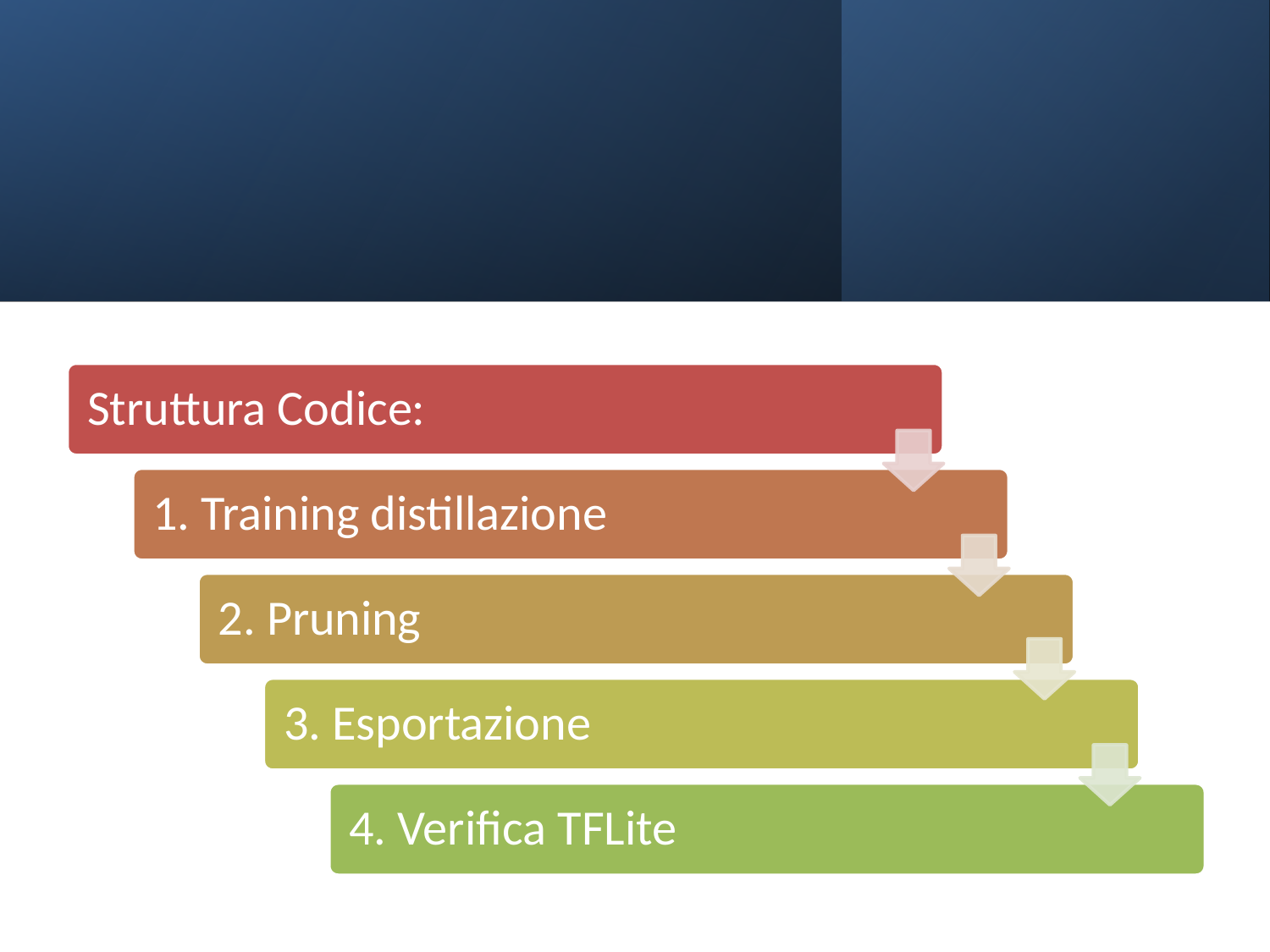

Struttura Codice:
1. Training distillazione
2. Pruning
3. Esportazione
4. Verifica TFLite